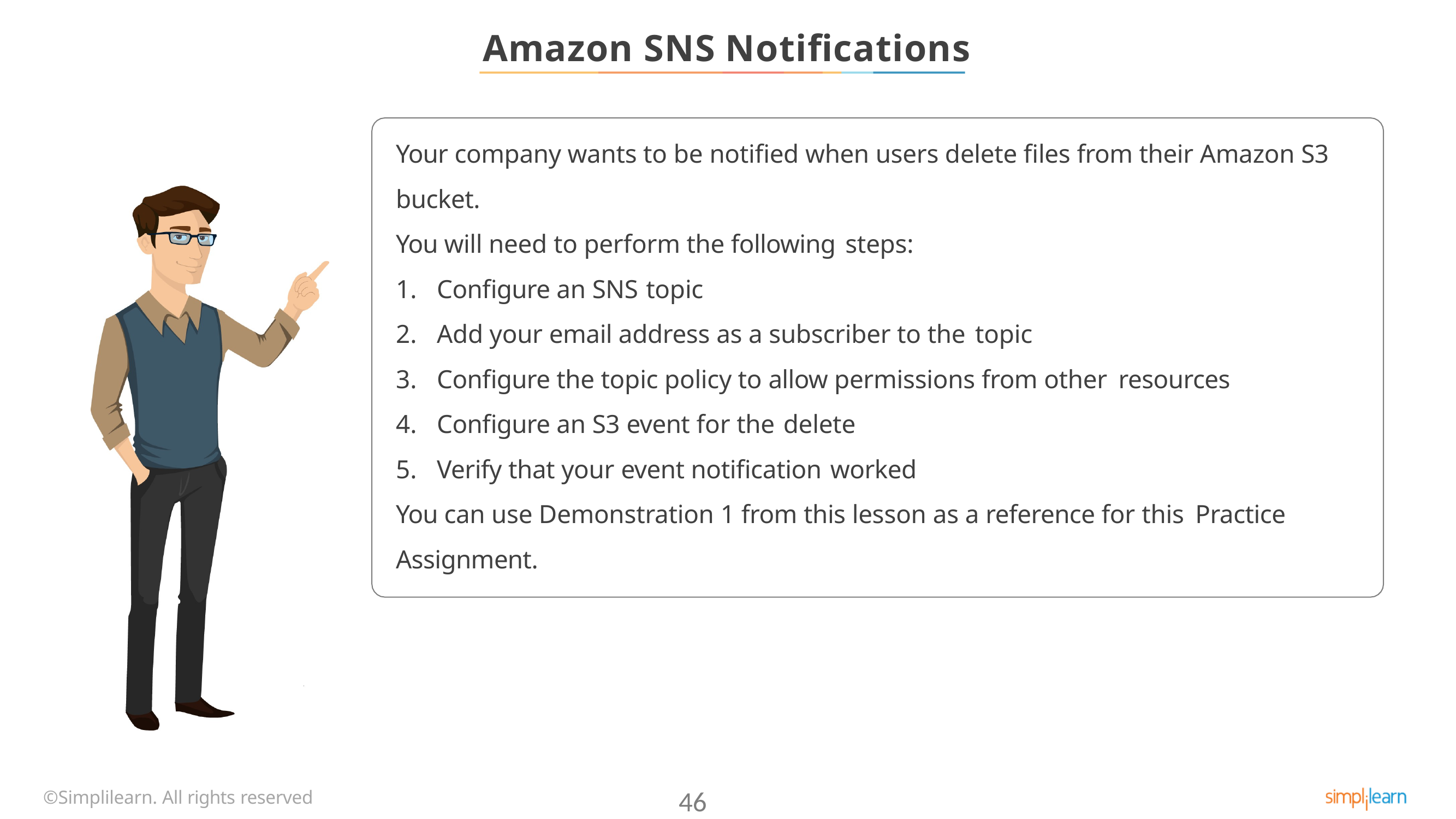

# Amazon SNS Notifications

Your company wants to be notified when users delete files from their Amazon S3  bucket.
You will need to perform the following steps:
Configure an SNS topic
Add your email address as a subscriber to the topic
Configure the topic policy to allow permissions from other resources
Configure an S3 event for the delete
Verify that your event notification worked
You can use Demonstration 1 from this lesson as a reference for this Practice
Assignment.

46
©Simplilearn. All rights reserved